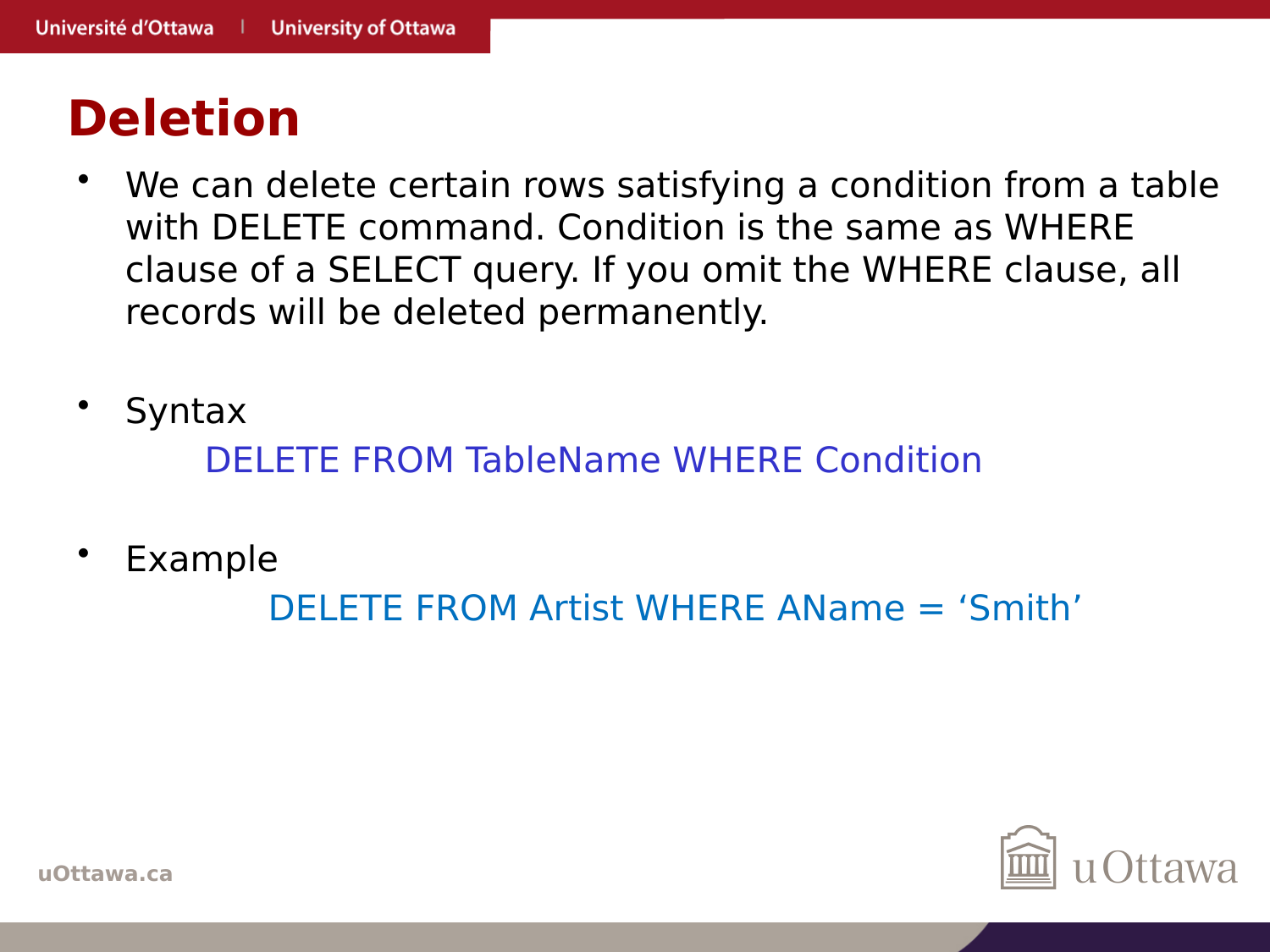

# Deletion
We can delete certain rows satisfying a condition from a table with DELETE command. Condition is the same as WHERE clause of a SELECT query. If you omit the WHERE clause, all records will be deleted permanently.

Syntax
	DELETE FROM TableName WHERE Condition

Example
	DELETE FROM Artist WHERE AName = ‘Smith’